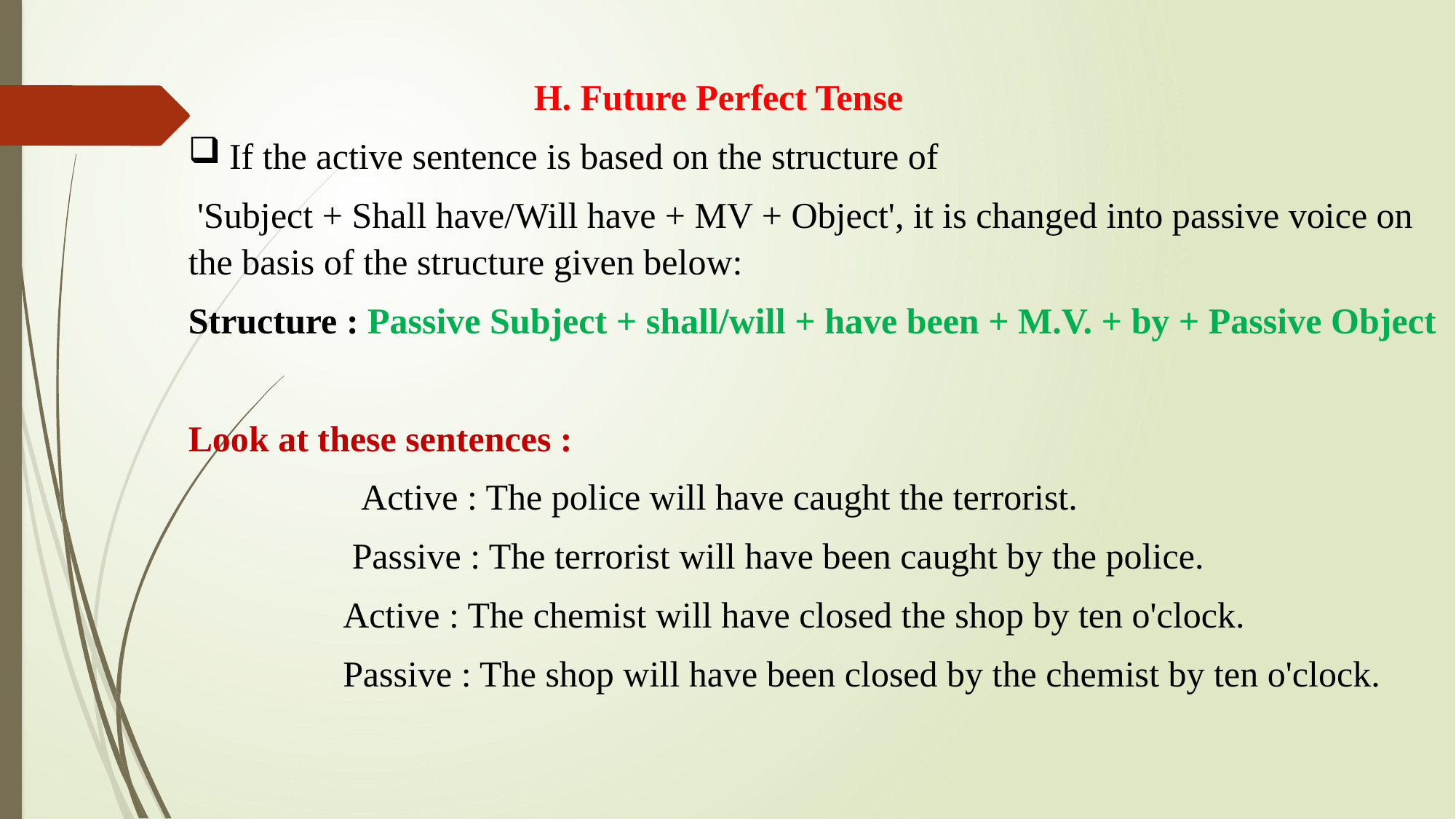

H. Future Perfect Tense
If the active sentence is based on the structure of
 'Subject + Shall have/Will have + MV + Object', it is changed into passive voice on the basis of the structure given below:
Structure : Passive Subject + shall/will + have been + M.V. + by + Passive Object

Look at these sentences :
                   Active : The police will have caught the terrorist.
                  Passive : The terrorist will have been caught by the police.
                 Active : The chemist will have closed the shop by ten o'clock.
                 Passive : The shop will have been closed by the chemist by ten o'clock.